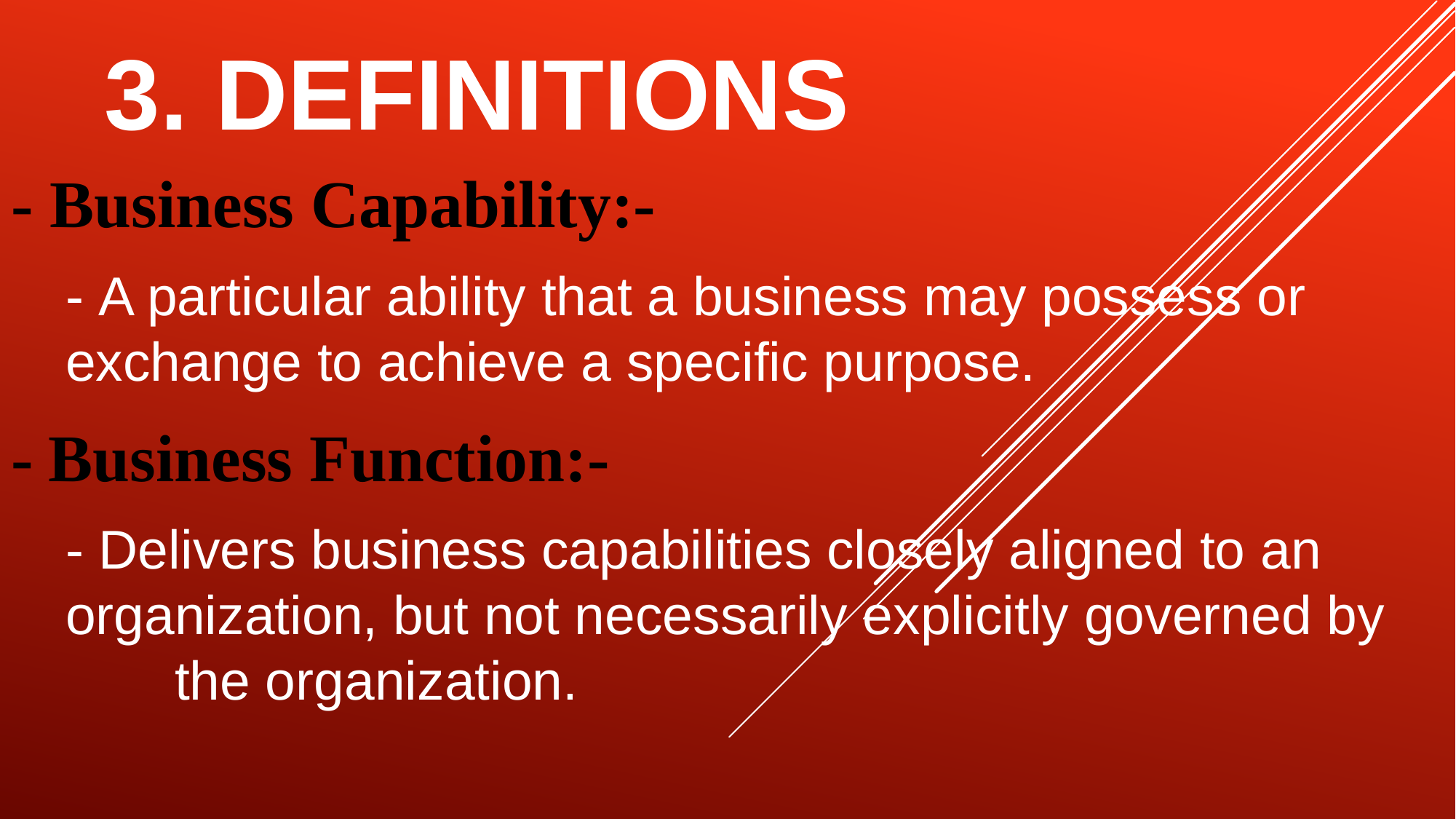

# 3. Definitions
- Business Capability:-
- A particular ability that a business may possess or 	exchange to achieve a specific purpose.
- Business Function:-
- Delivers business capabilities closely aligned to an 	organization, but not necessarily explicitly governed by 	the organization.